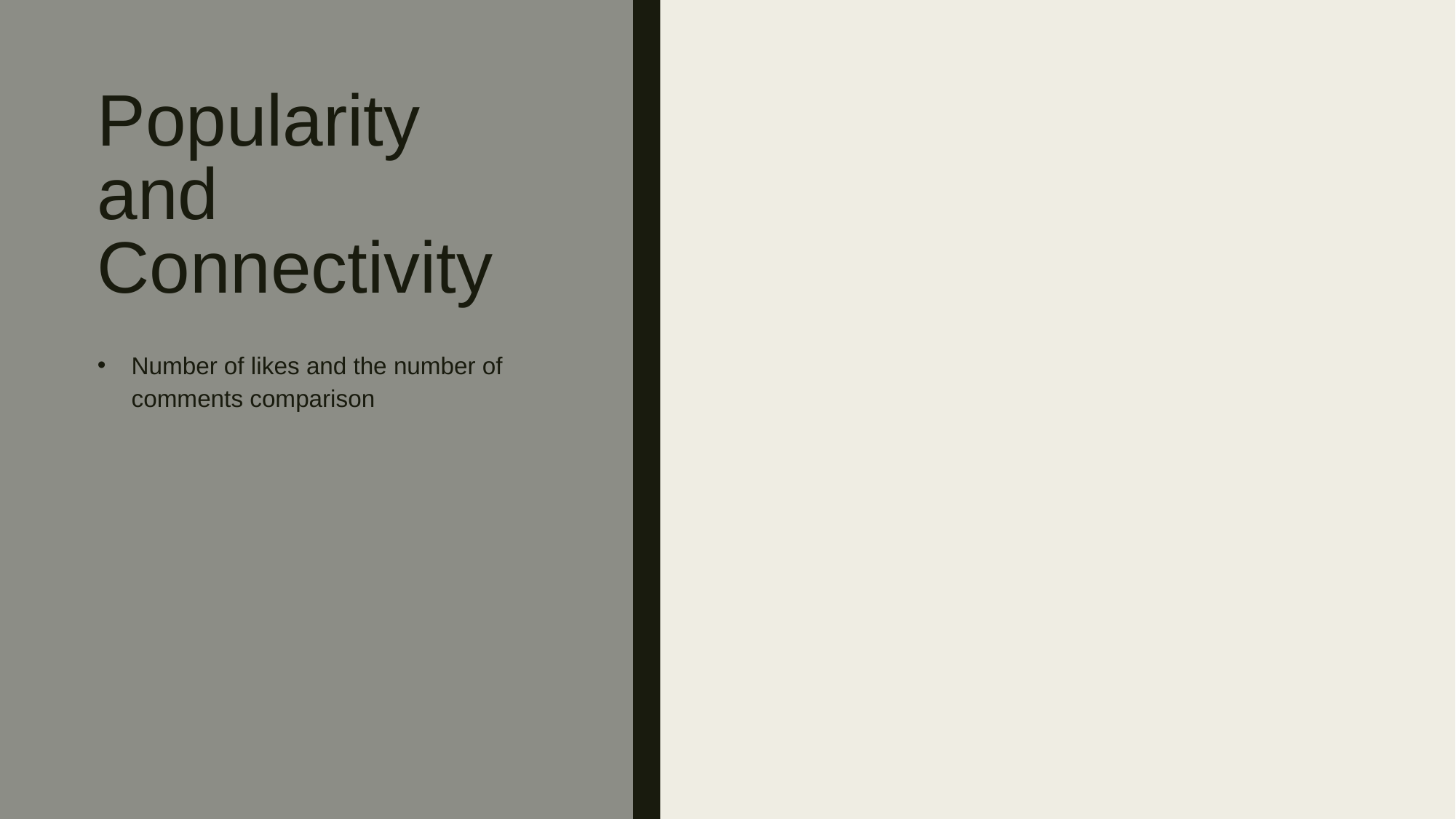

# Popularity and Connectivity
Number of likes and the number of comments comparison